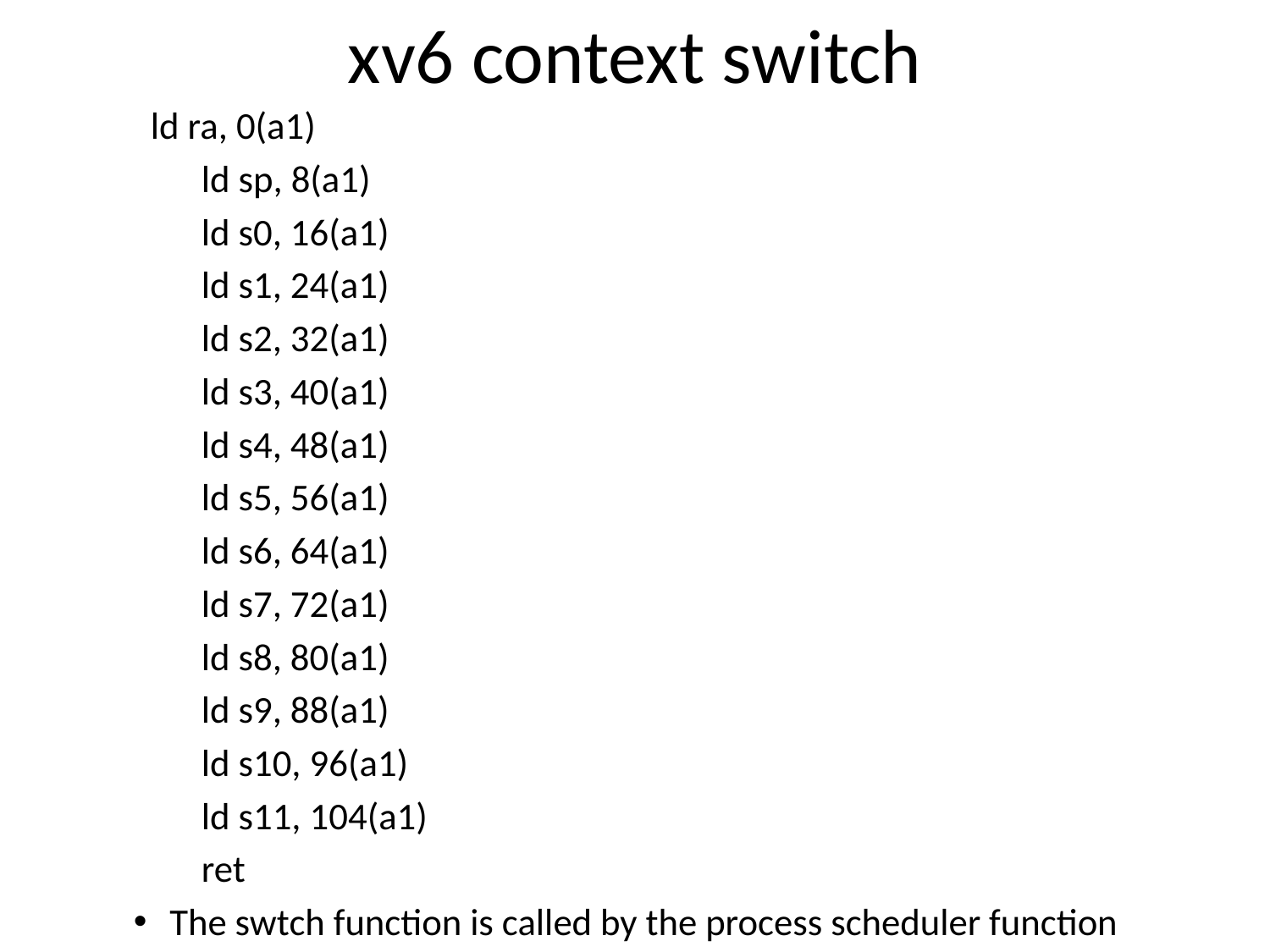

# xv6 context switch
	  ld ra, 0(a1)
        ld sp, 8(a1)
        ld s0, 16(a1)
        ld s1, 24(a1)
        ld s2, 32(a1)
        ld s3, 40(a1)
        ld s4, 48(a1)
        ld s5, 56(a1)
        ld s6, 64(a1)
        ld s7, 72(a1)
        ld s8, 80(a1)
        ld s9, 88(a1)
        ld s10, 96(a1)
        ld s11, 104(a1)
        ret
The swtch function is called by the process scheduler function